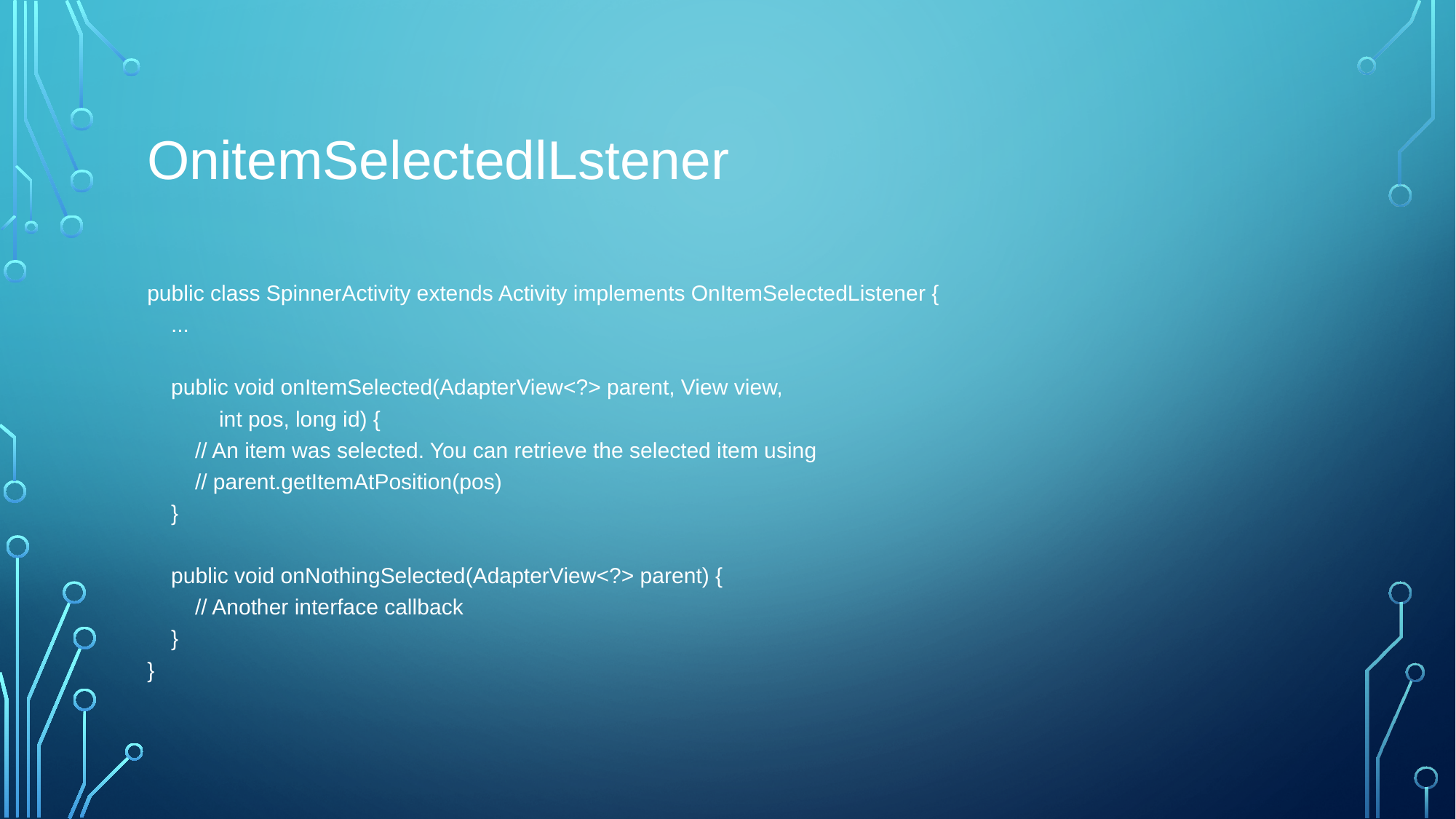

# OnitemSelectedlLstener
public class SpinnerActivity extends Activity implements OnItemSelectedListener {
    ...
    public void onItemSelected(AdapterView<?> parent, View view,
            int pos, long id) {
        // An item was selected. You can retrieve the selected item using
        // parent.getItemAtPosition(pos)
    }
    public void onNothingSelected(AdapterView<?> parent) {
        // Another interface callback
    }
}